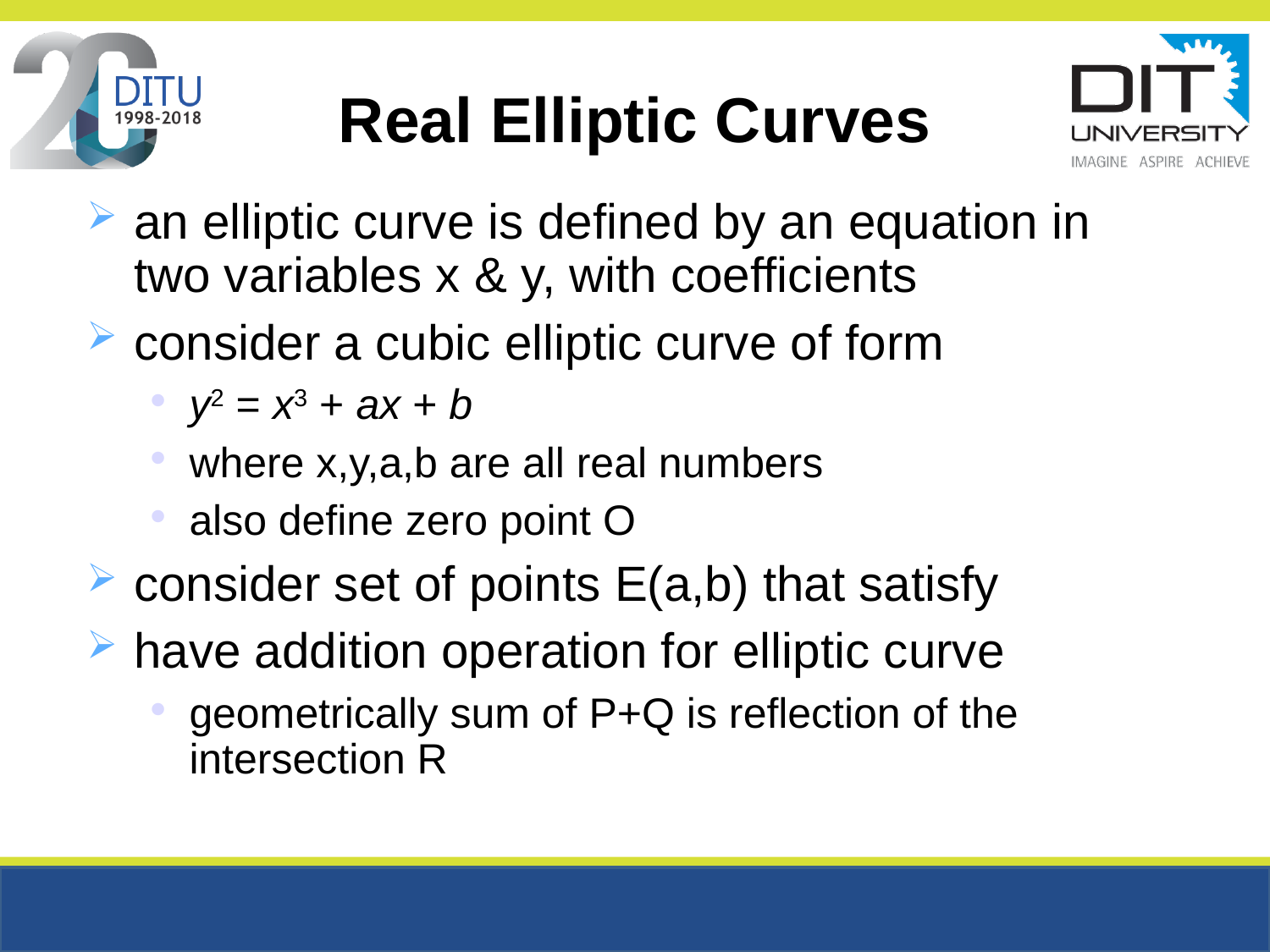

Real Elliptic Curves
an elliptic curve is defined by an equation in two variables x & y, with coefficients
consider a cubic elliptic curve of form
y2 = x3 + ax + b
where x,y,a,b are all real numbers
also define zero point O
consider set of points E(a,b) that satisfy
have addition operation for elliptic curve
geometrically sum of P+Q is reflection of the intersection R